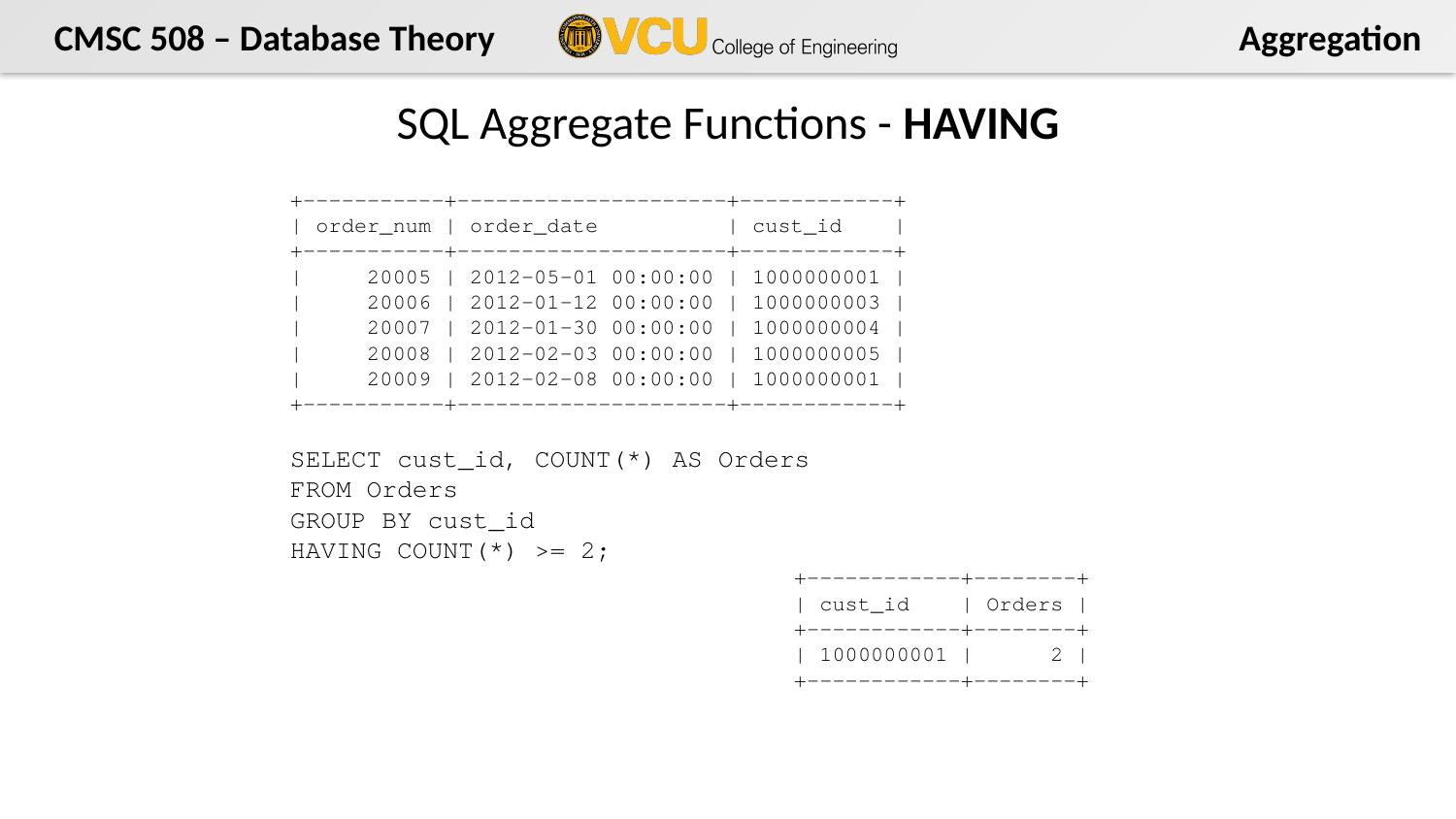

# SQL Aggregate Functions - HAVING
+-----------+---------------------+------------+
| order_num | order_date          | cust_id    |
+-----------+---------------------+------------+
|     20005 | 2012-05-01 00:00:00 | 1000000001 |
|     20006 | 2012-01-12 00:00:00 | 1000000003 |
|     20007 | 2012-01-30 00:00:00 | 1000000004 |
|     20008 | 2012-02-03 00:00:00 | 1000000005 |
|     20009 | 2012-02-08 00:00:00 | 1000000001 |
+-----------+---------------------+------------+

SELECT cust_id, COUNT(*) AS Orders
FROM Orders
GROUP BY cust_id
HAVING COUNT(*) >= 2;
+------------+--------+
| cust_id    | Orders |
+------------+--------+
| 1000000001 |      2 |
+------------+--------+